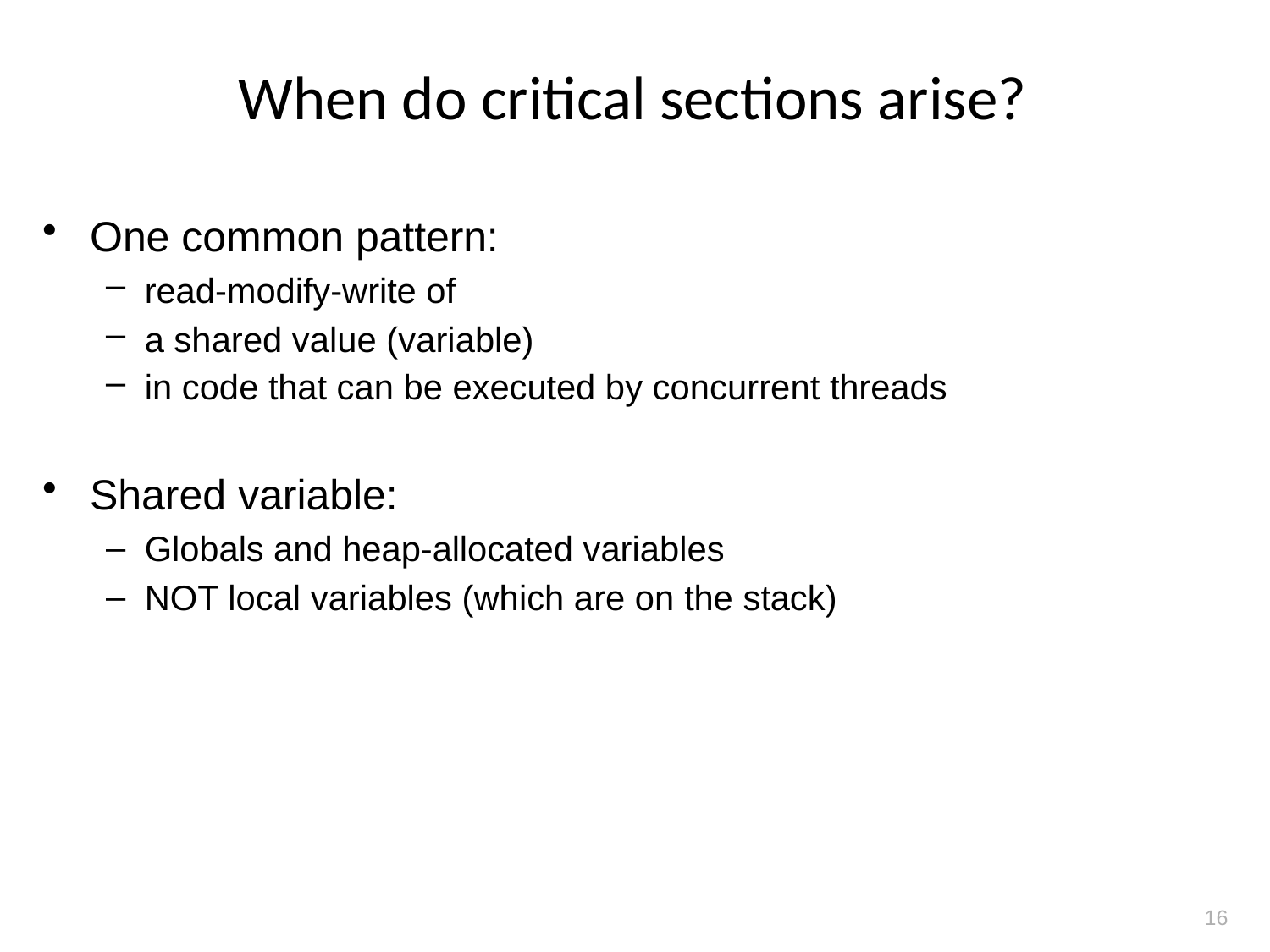

# When do critical sections arise?
One common pattern:
read-modify-write of
a shared value (variable)
in code that can be executed by concurrent threads

Shared variable:
Globals and heap-allocated variables
NOT local variables (which are on the stack)
16